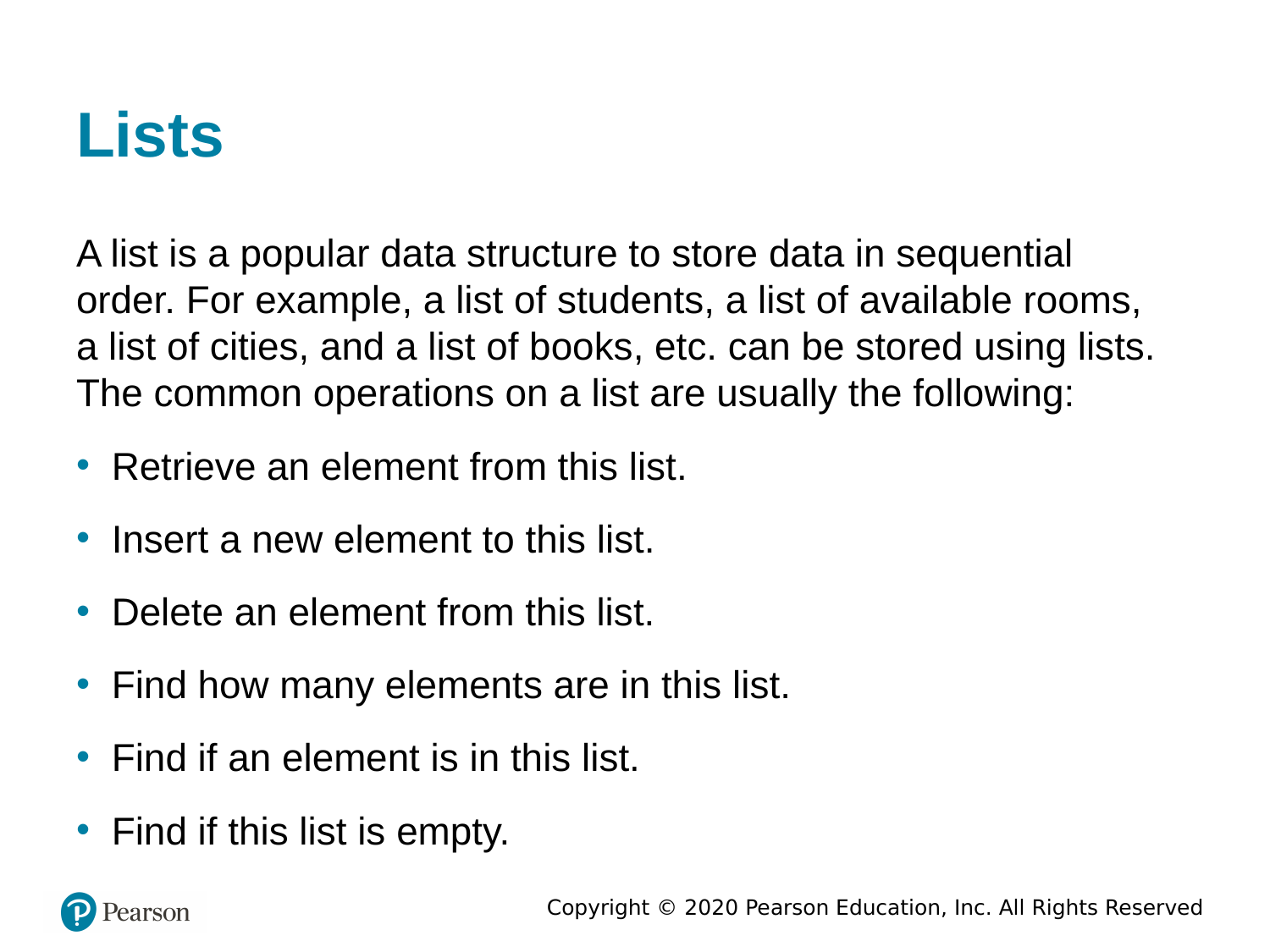

# Lists
A list is a popular data structure to store data in sequential order. For example, a list of students, a list of available rooms, a list of cities, and a list of books, etc. can be stored using lists. The common operations on a list are usually the following:
Retrieve an element from this list.
Insert a new element to this list.
Delete an element from this list.
Find how many elements are in this list.
Find if an element is in this list.
Find if this list is empty.